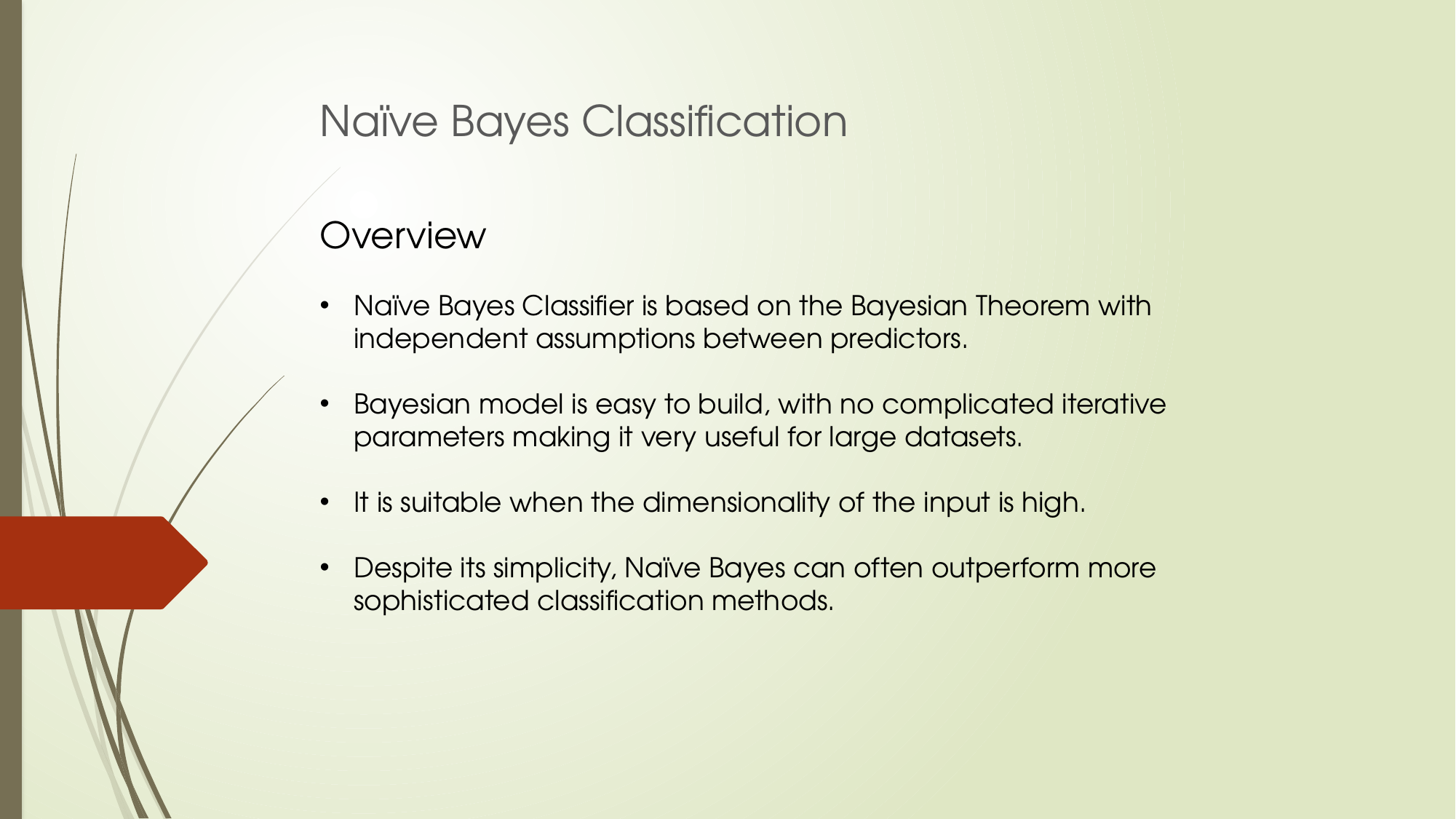

Naïve Bayes Classification
Overview

Naïve Bayes Classifier is based on the Bayesian Theorem with independent assumptions between predictors.

Bayesian model is easy to build, with no complicated iterative parameters making it very useful for large datasets.

It is suitable when the dimensionality of the input is high.

Despite its simplicity, Naïve Bayes can often outperform more sophisticated classification methods.